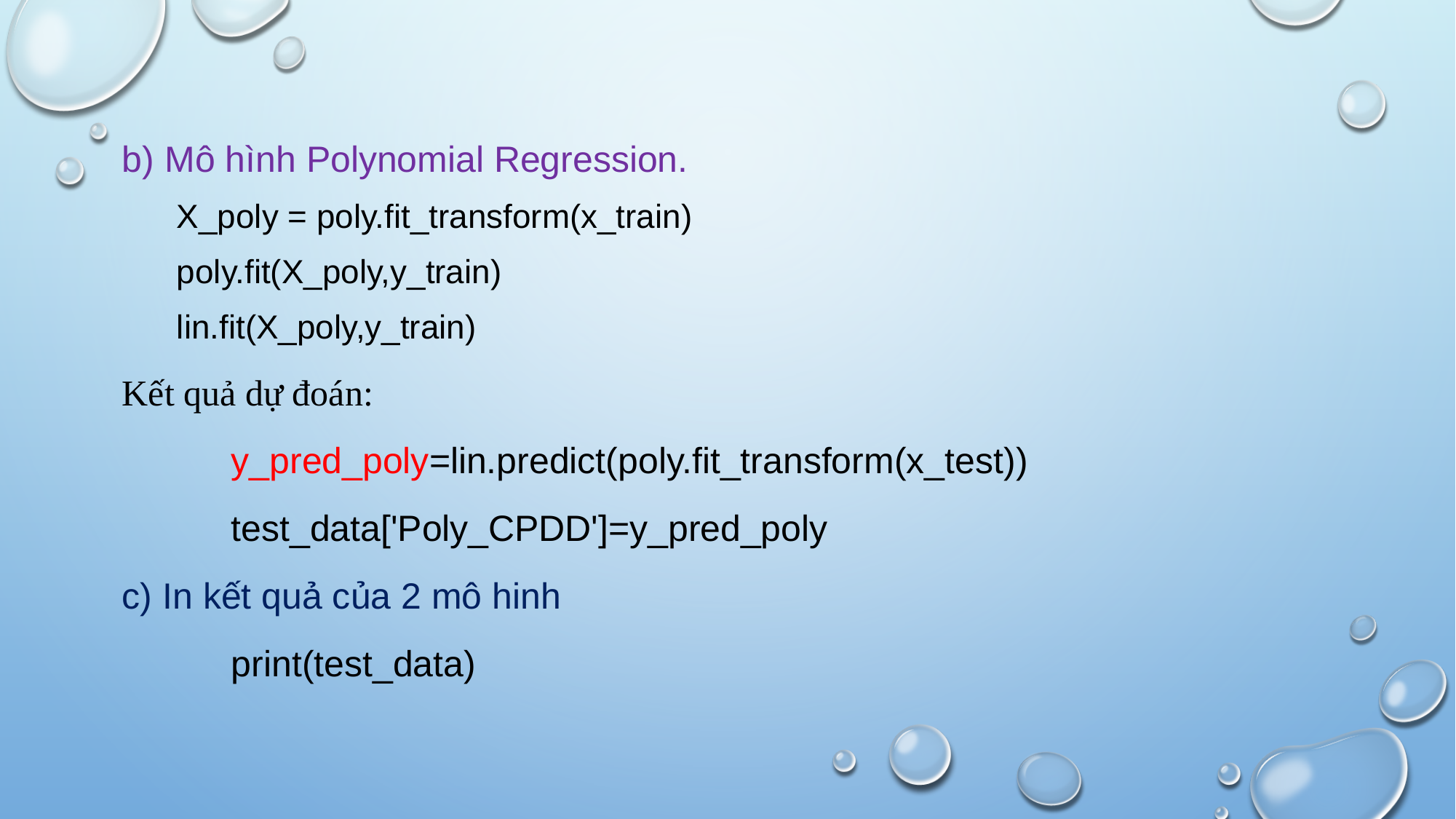

b) Mô hình Polynomial Regression.
X_poly = poly.fit_transform(x_train)
poly.fit(X_poly,y_train)
lin.fit(X_poly,y_train)
Kết quả dự đoán:
	y_pred_poly=lin.predict(poly.fit_transform(x_test))
	test_data['Poly_CPDD']=y_pred_poly
c) In kết quả của 2 mô hinh
	print(test_data)